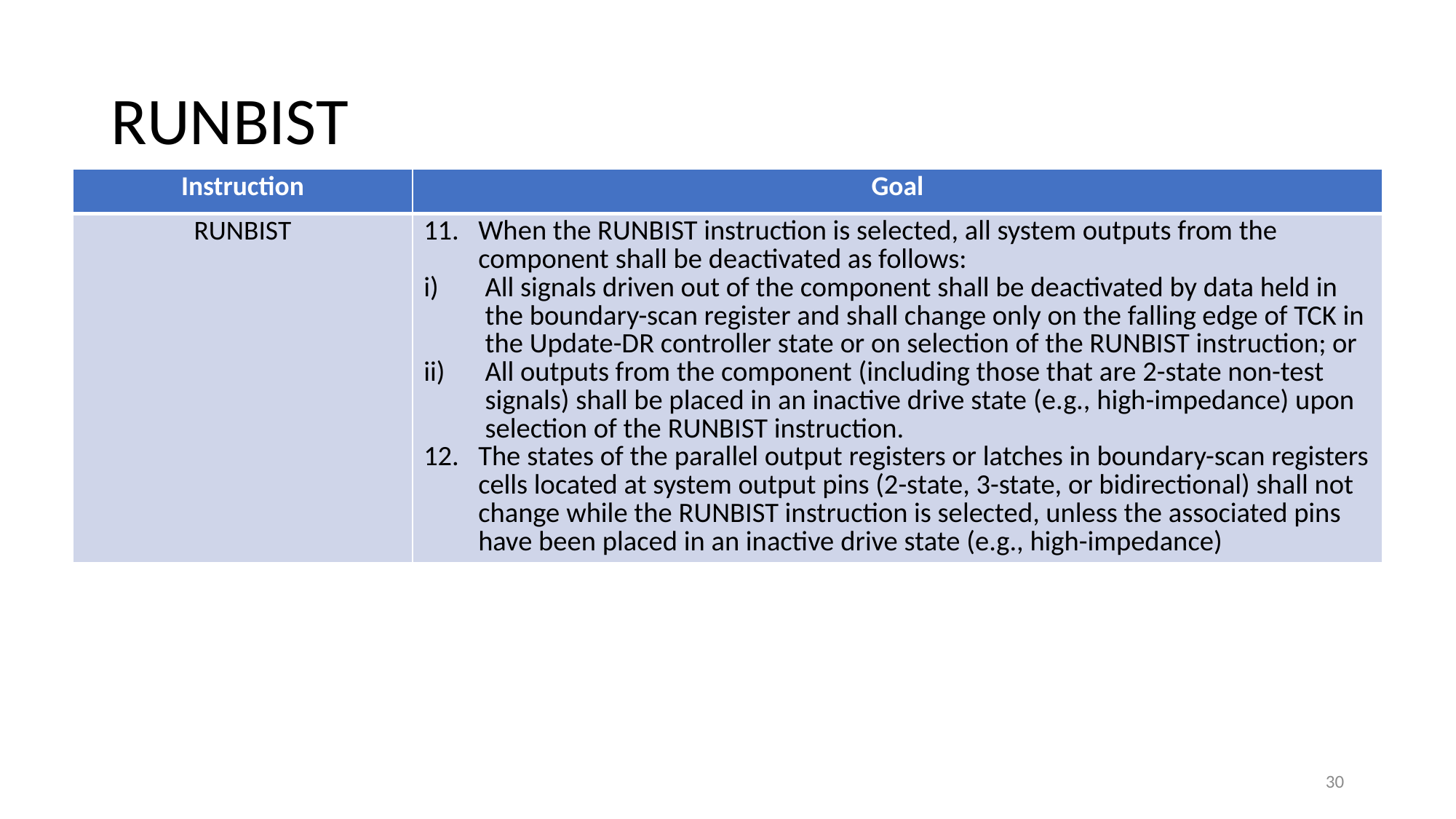

# RUNBIST
| Instruction | Goal |
| --- | --- |
| RUNBIST | When the RUNBIST instruction is selected, all system outputs from the component shall be deactivated as follows: All signals driven out of the component shall be deactivated by data held in the boundary-scan register and shall change only on the falling edge of TCK in the Update-DR controller state or on selection of the RUNBIST instruction; or All outputs from the component (including those that are 2-state non-test signals) shall be placed in an inactive drive state (e.g., high-impedance) upon selection of the RUNBIST instruction. The states of the parallel output registers or latches in boundary-scan registers cells located at system output pins (2-state, 3-state, or bidirectional) shall not change while the RUNBIST instruction is selected, unless the associated pins have been placed in an inactive drive state (e.g., high-impedance) |
30